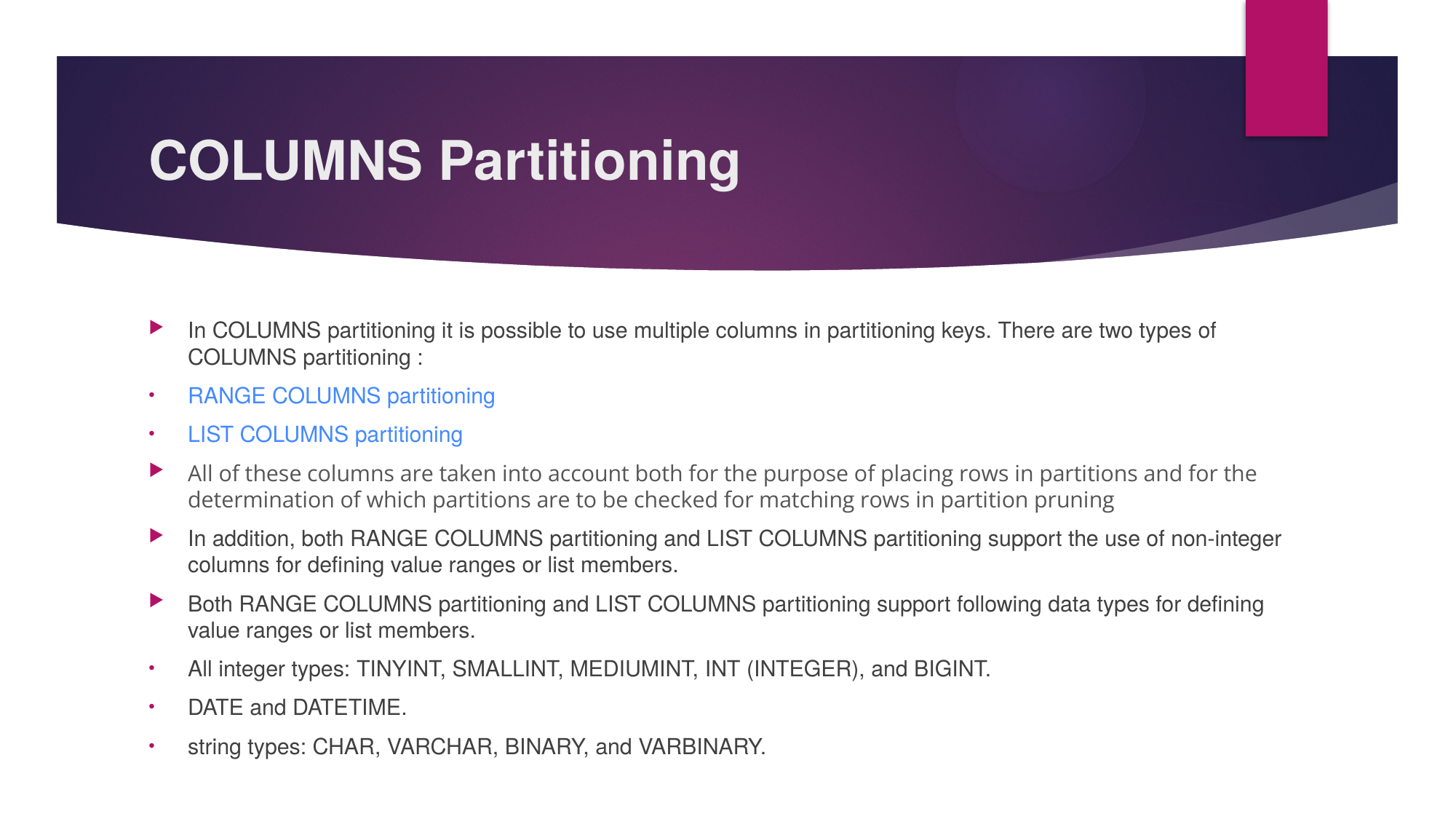

# COLUMNS Partitioning
In COLUMNS partitioning it is possible to use multiple columns in partitioning keys. There are two types of COLUMNS partitioning :
RANGE COLUMNS partitioning
LIST COLUMNS partitioning
All of these columns are taken into account both for the purpose of placing rows in partitions and for the determination of which partitions are to be checked for matching rows in partition pruning
In addition, both RANGE COLUMNS partitioning and LIST COLUMNS partitioning support the use of non-integer columns for defining value ranges or list members.
Both RANGE COLUMNS partitioning and LIST COLUMNS partitioning support following data types for defining value ranges or list members.
All integer types: TINYINT, SMALLINT, MEDIUMINT, INT (INTEGER), and BIGINT.
DATE and DATETIME.
string types: CHAR, VARCHAR, BINARY, and VARBINARY.